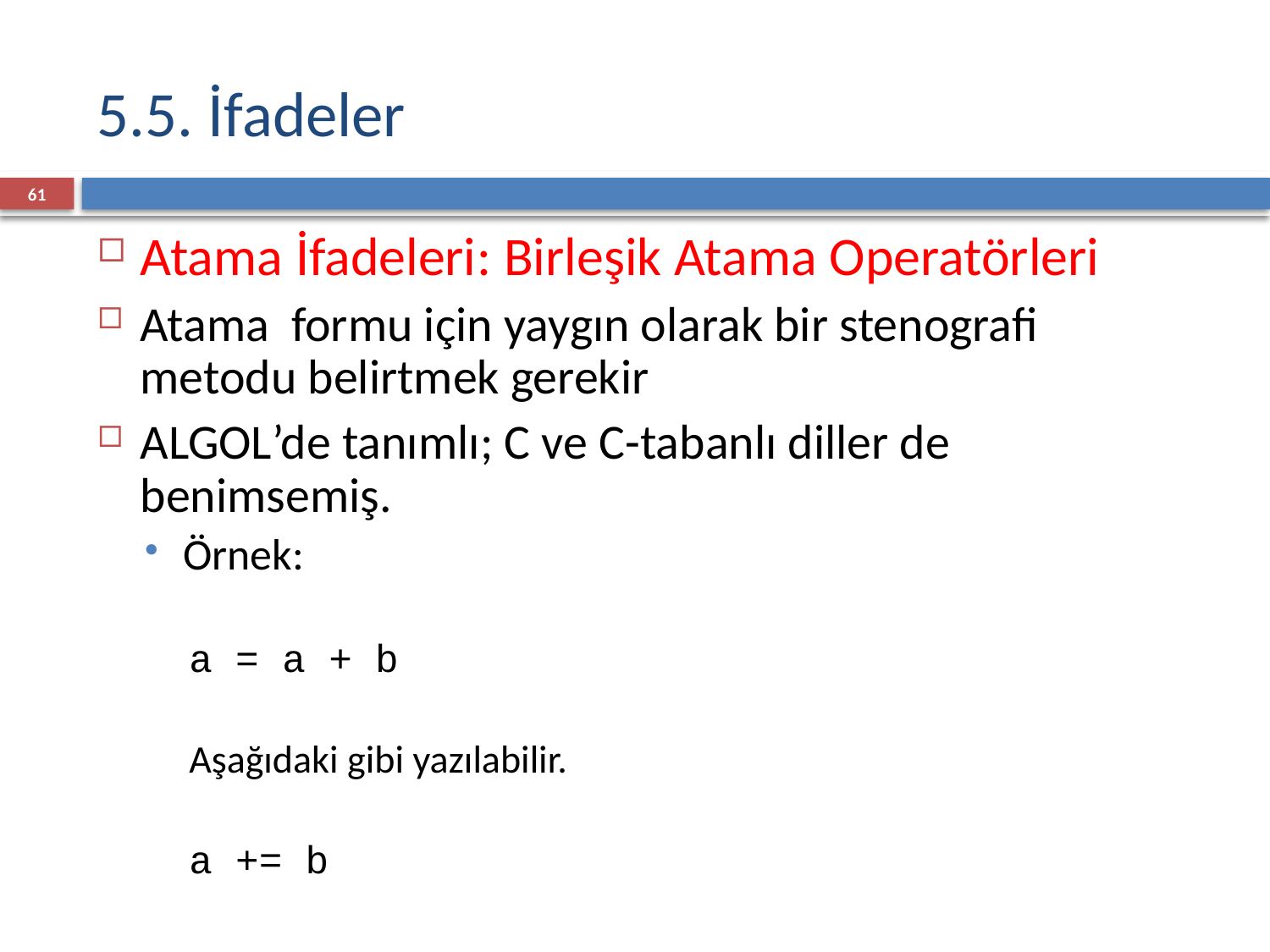

# 5.5. İfadeler
61
Atama İfadeleri: Birleşik Atama Operatörleri
Atama  formu için yaygın olarak bir stenografi metodu belirtmek gerekir
ALGOL’de tanımlı; C ve C-tabanlı diller de benimsemiş.
Örnek:

a = a + b

Aşağıdaki gibi yazılabilir.

a += b